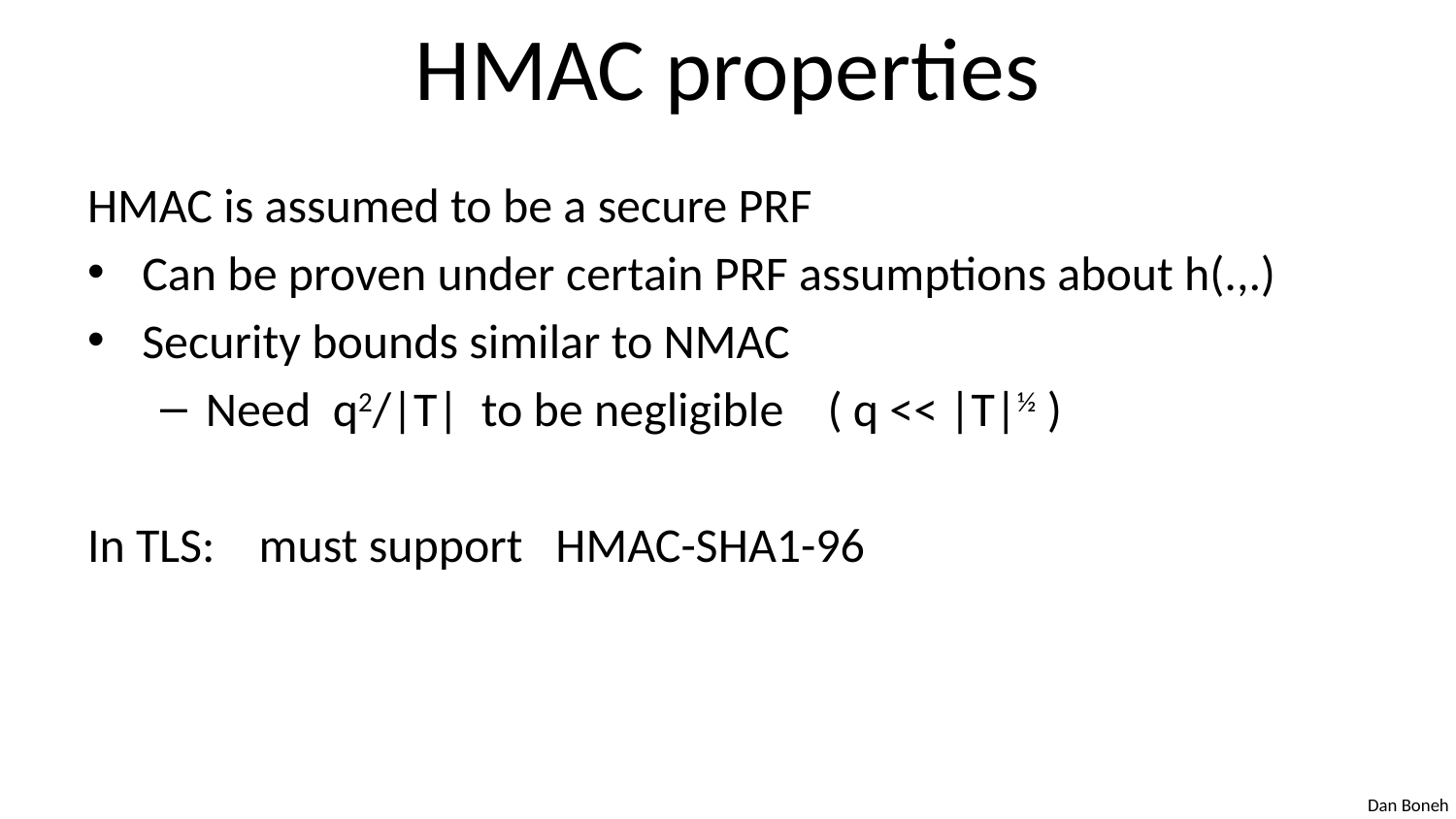

# HMAC properties
HMAC is assumed to be a secure PRF
Can be proven under certain PRF assumptions about h(.,.)
Security bounds similar to NMAC
Need  q2/|T|  to be negligible    ( q << |T|½ )

In TLS:    must support   HMAC-SHA1-96